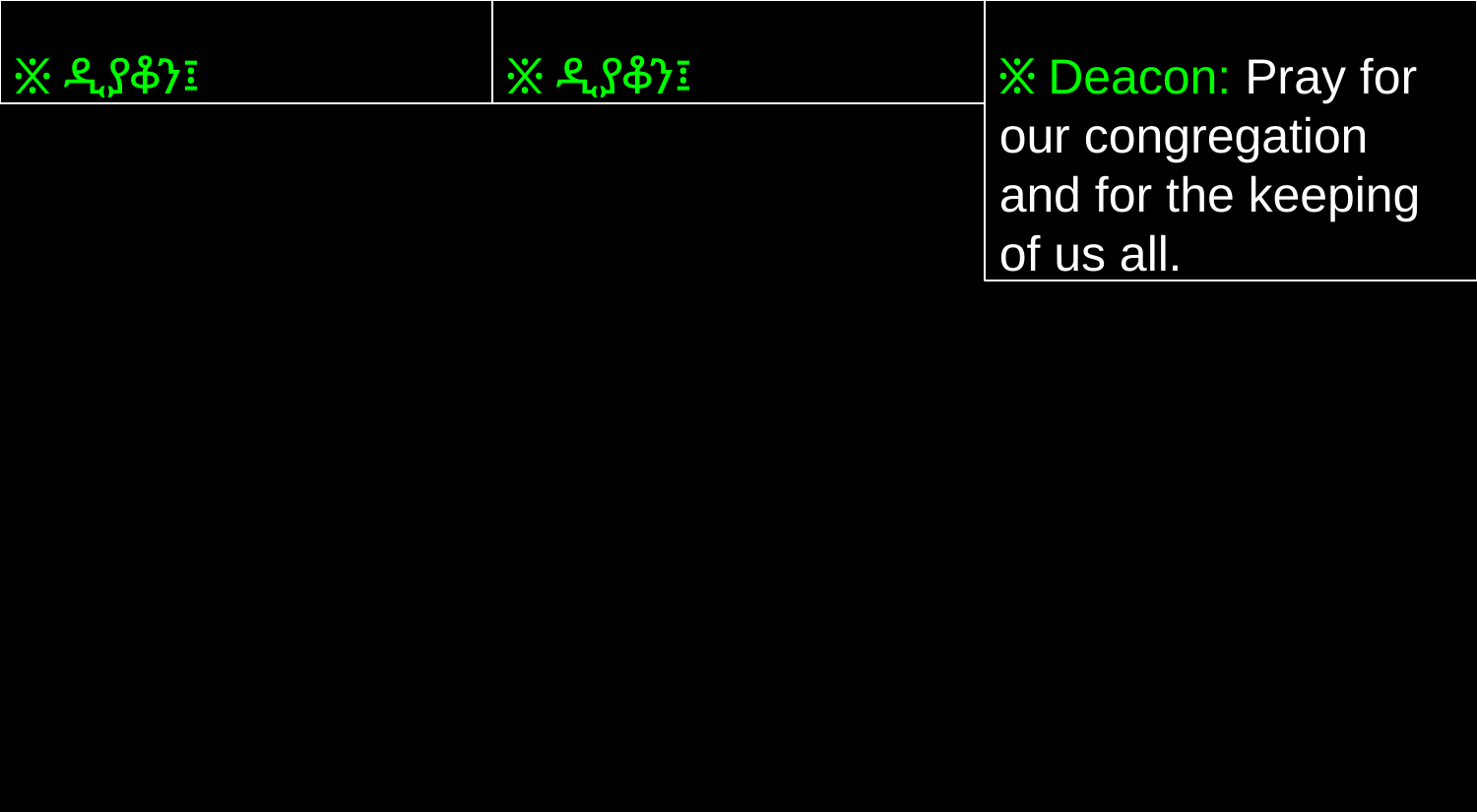

፠ ዲያቆን፤

፠ ዲያቆን፤

፠ Deacon: Pray for our congregation and for the keeping of us all.